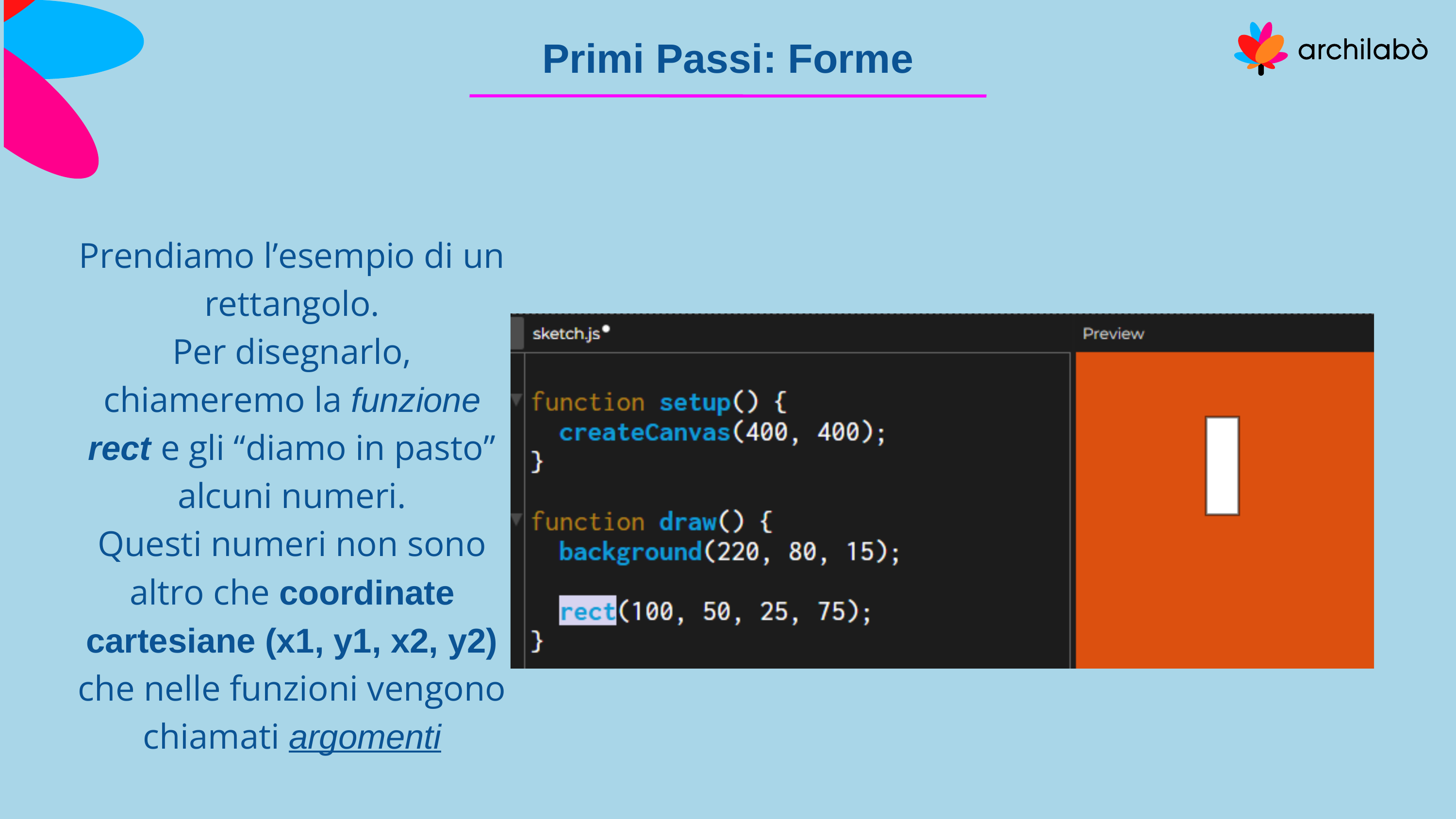

Primi Passi: Forme

Prendiamo l’esempio di un rettangolo.
Per disegnarlo, chiameremo la funzione rect e gli “diamo in pasto” alcuni numeri.
Questi numeri non sono altro che coordinate cartesiane (x1, y1, x2, y2) che nelle funzioni vengono chiamati argomenti